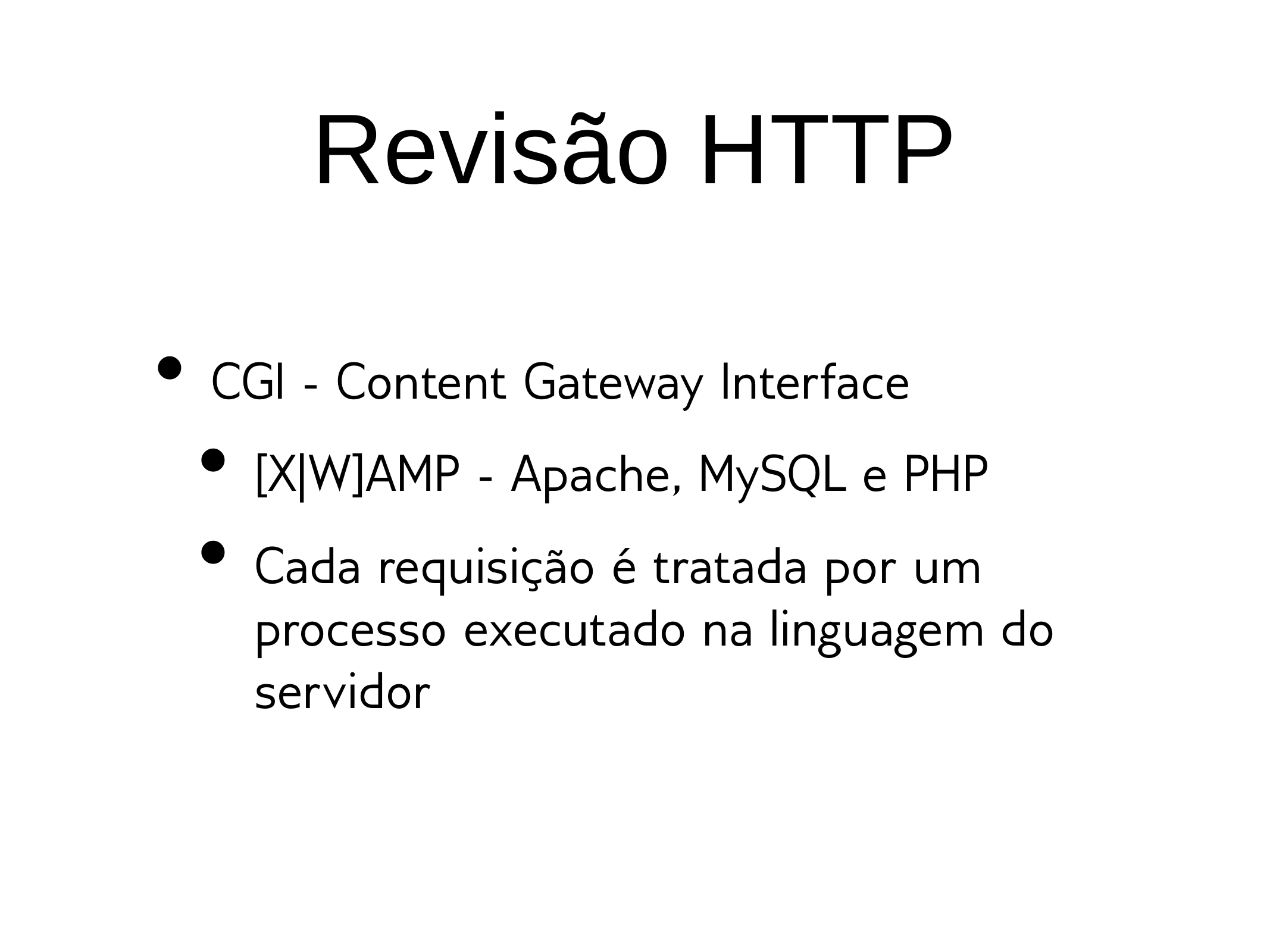

# Revisão HTTP
CGI - Content Gateway Interface
[X|W]AMP - Apache, MySQL e PHP
Cada requisição é tratada por um processo executado na linguagem do servidor
25